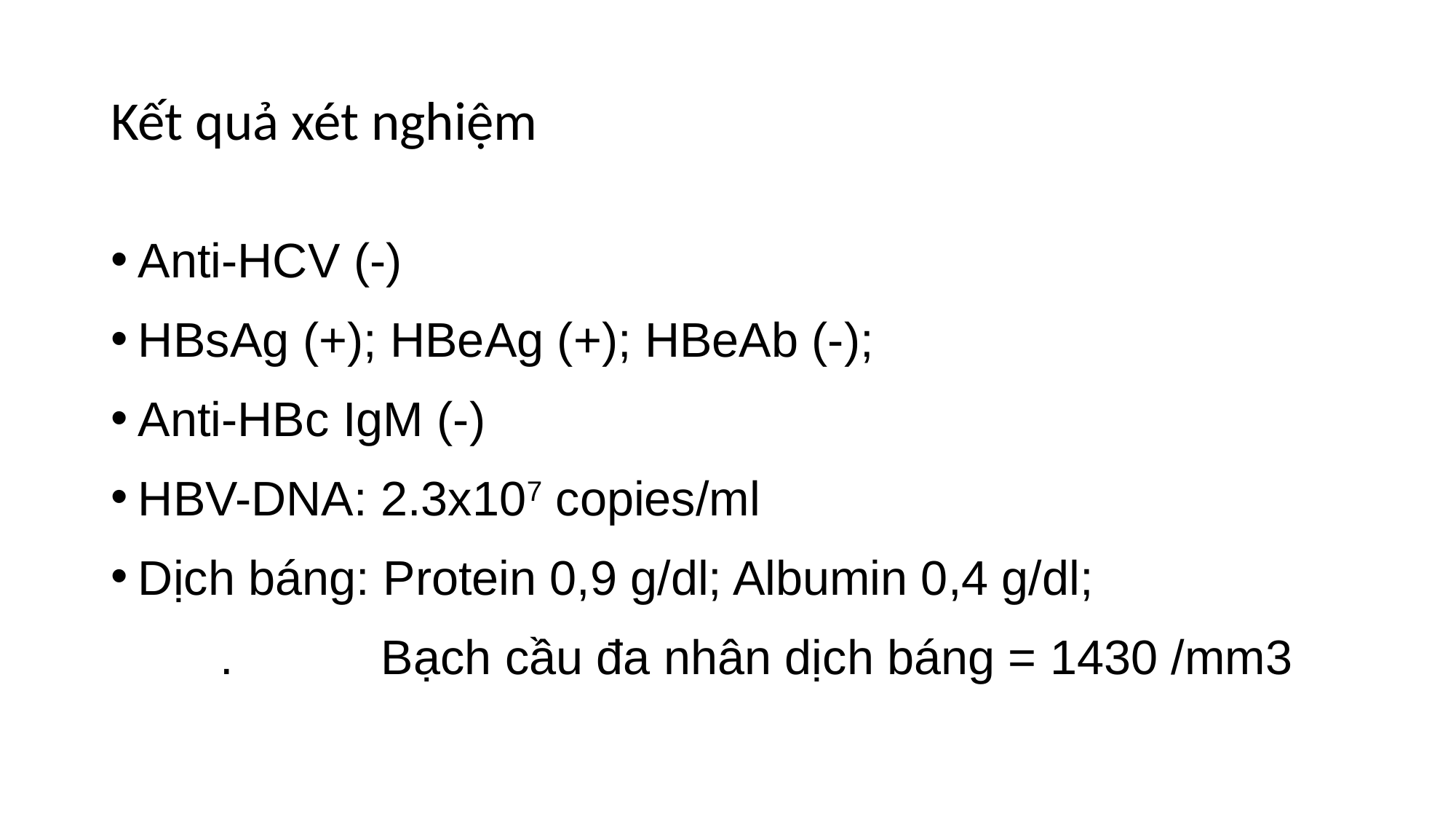

# Kết quả xét nghiệm
Anti-HCV (-)
HBsAg (+); HBeAg (+); HBeAb (-);
Anti-HBc IgM (-)
HBV-DNA: 2.3x107 copies/ml
Dịch báng: Protein 0,9 g/dl; Albumin 0,4 g/dl;
	.           Bạch cầu đa nhân dịch báng = 1430 /mm3